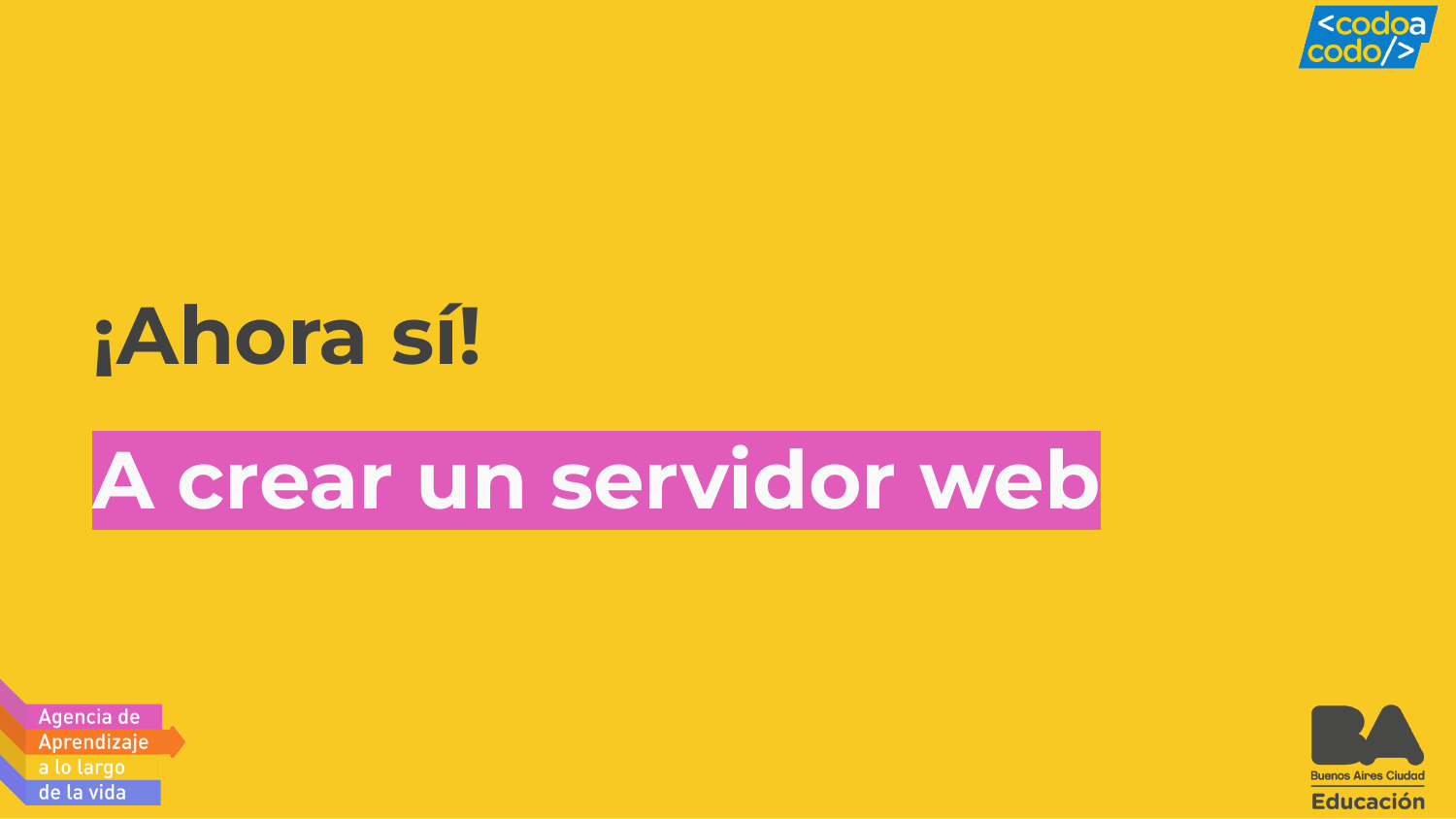

# ¡Ahora sí!
A crear un servidor web